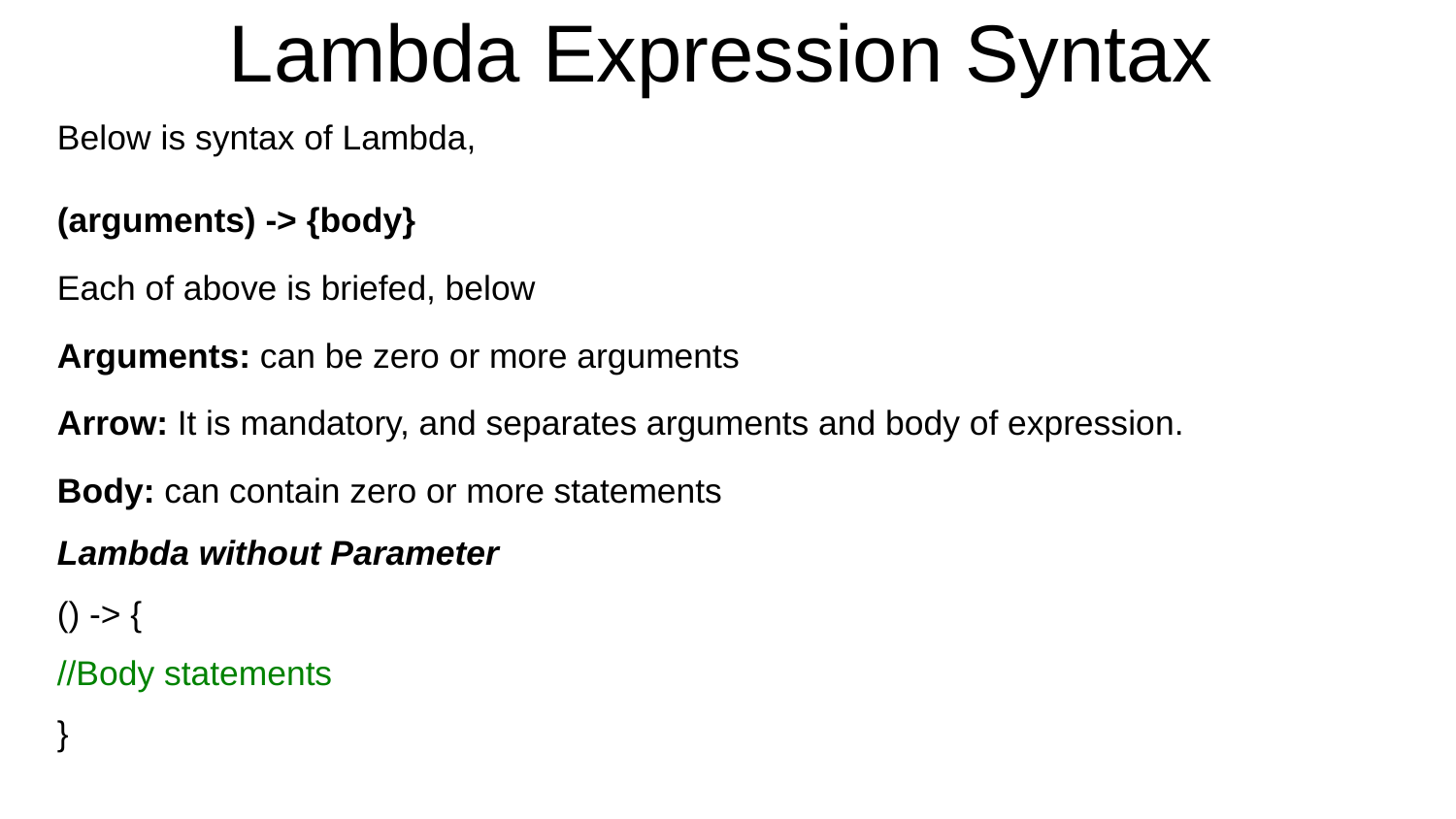

# Lambda Expression Syntax
Below is syntax of Lambda,
(arguments) -> {body}
Each of above is briefed, below
Arguments: can be zero or more arguments
Arrow: It is mandatory, and separates arguments and body of expression.
Body: can contain zero or more statements
Lambda without Parameter
() -> {
//Body statements
}